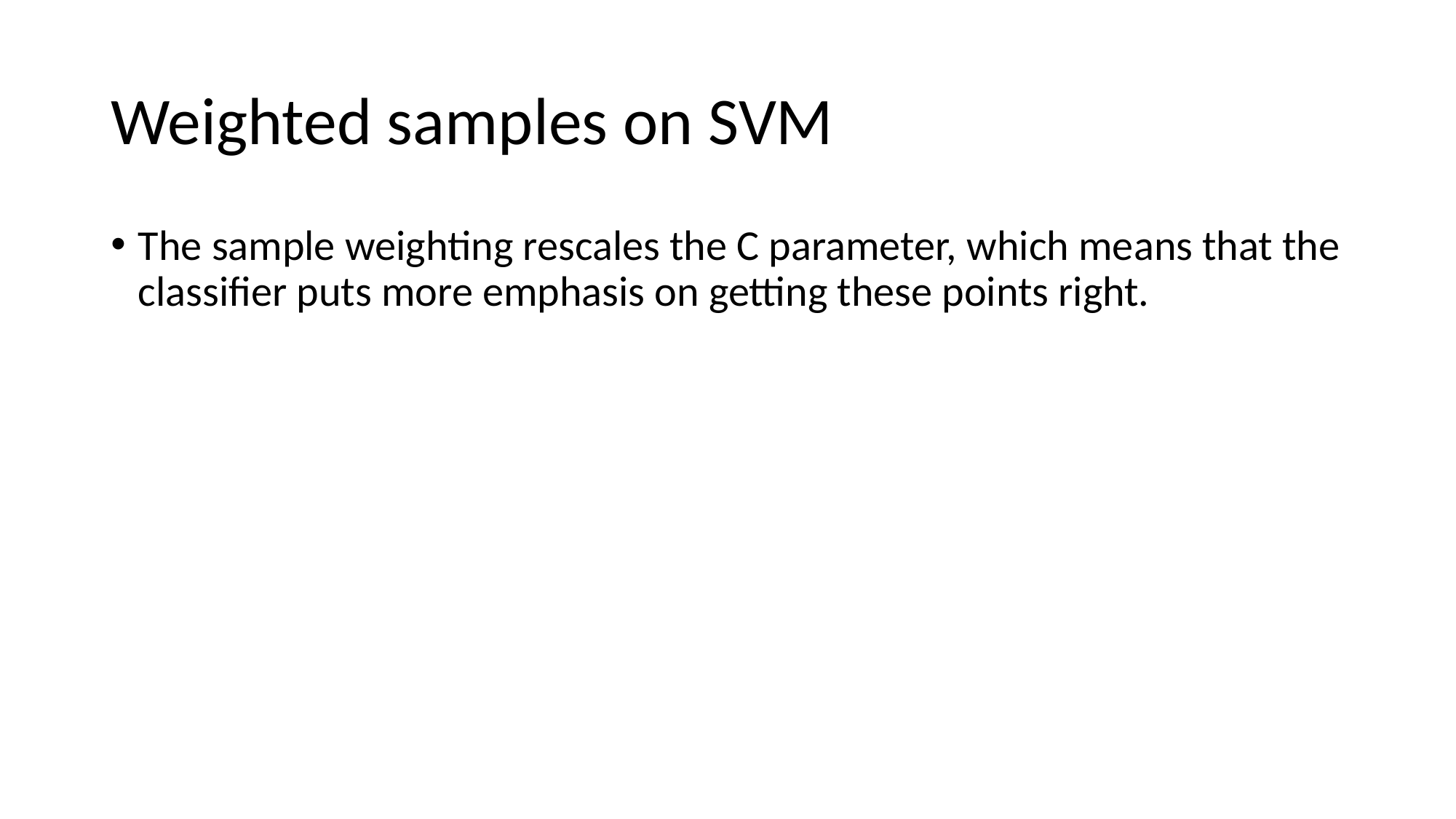

# Weighted samples on SVM
The sample weighting rescales the C parameter, which means that the classifier puts more emphasis on getting these points right.